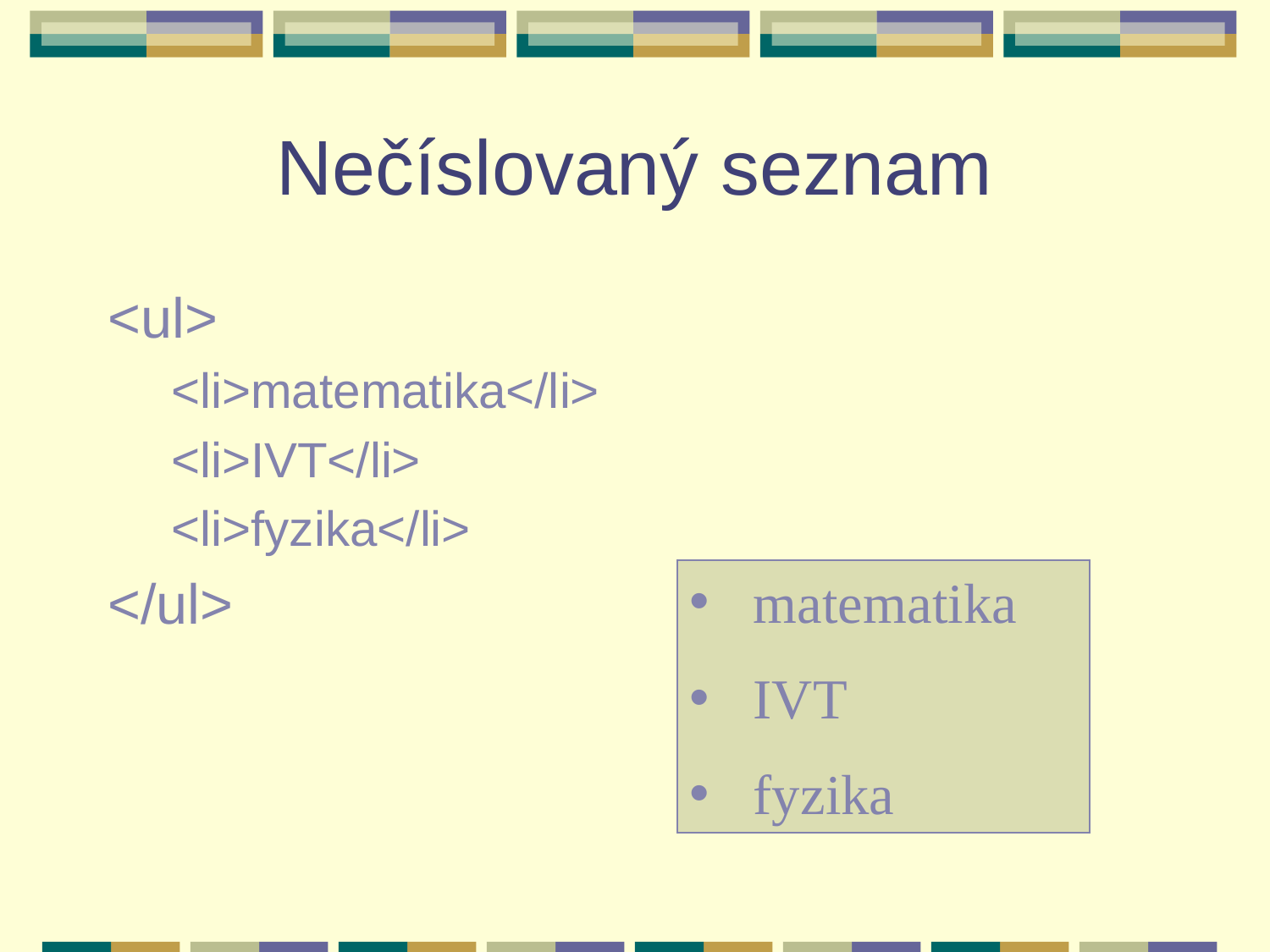

# Nečíslovaný seznam
<ul>
<li>matematika</li>
<li>IVT</li>
<li>fyzika</li>
</ul>
matematika
IVT
fyzika